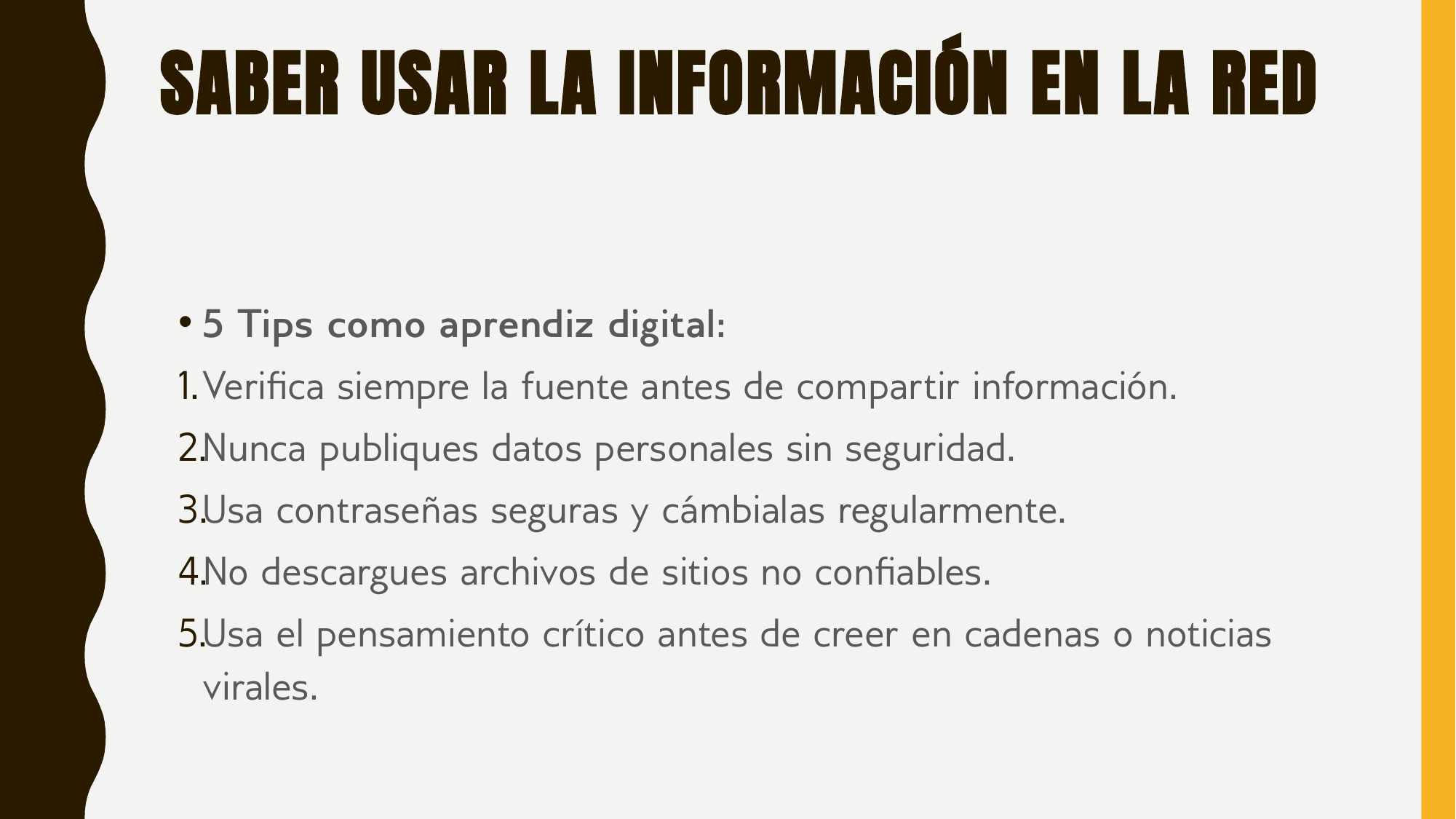

# Saber usar la información en la red
5 Tips como aprendiz digital:
Verifica siempre la fuente antes de compartir información.
Nunca publiques datos personales sin seguridad.
Usa contraseñas seguras y cámbialas regularmente.
No descargues archivos de sitios no confiables.
Usa el pensamiento crítico antes de creer en cadenas o noticias virales.